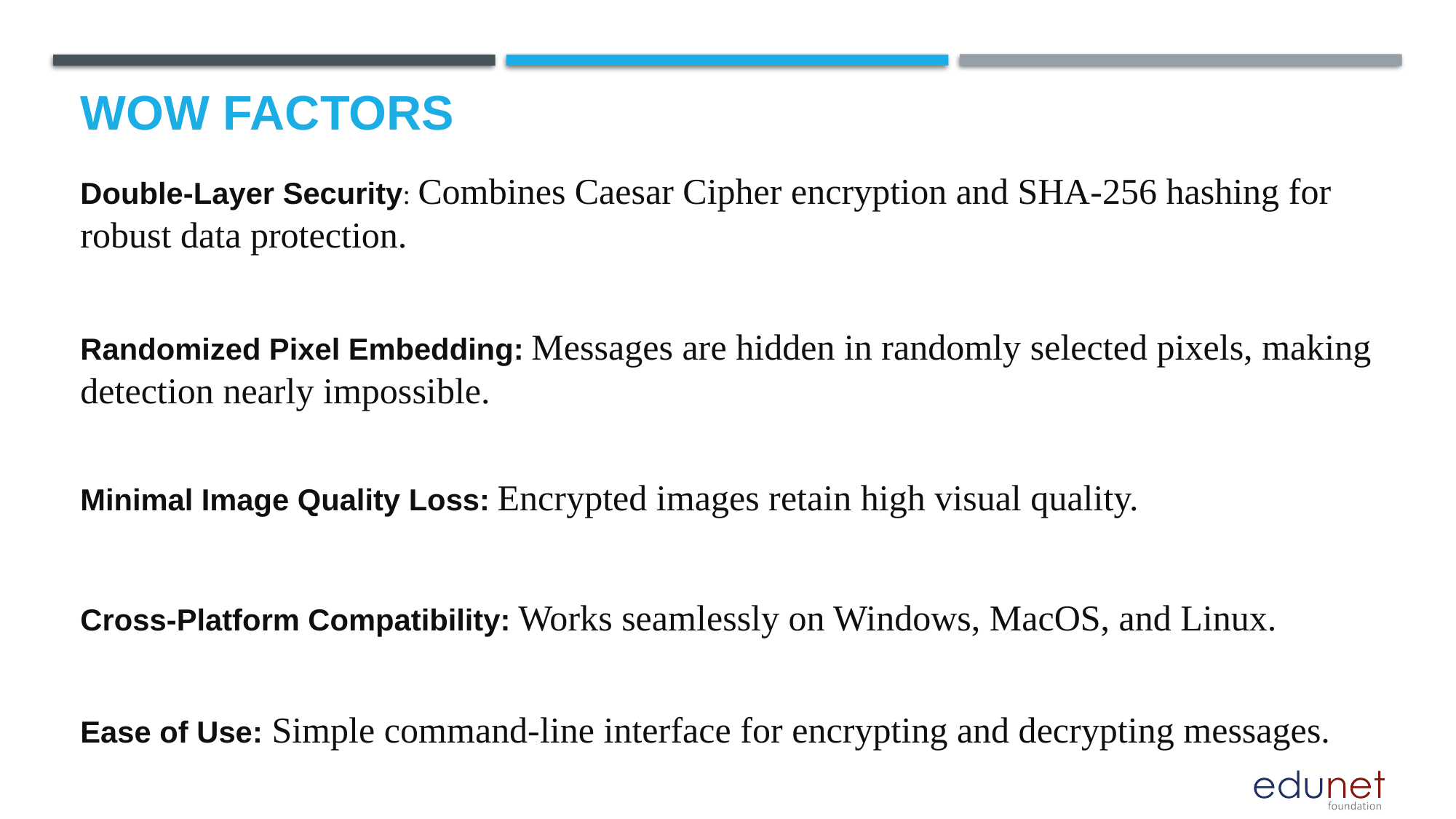

# Wow factors
Double-Layer Security: Combines Caesar Cipher encryption and SHA-256 hashing for robust data protection.

Randomized Pixel Embedding: Messages are hidden in randomly selected pixels, making detection nearly impossible.

Minimal Image Quality Loss: Encrypted images retain high visual quality.

Cross-Platform Compatibility: Works seamlessly on Windows, MacOS, and Linux.

Ease of Use: Simple command-line interface for encrypting and decrypting messages.